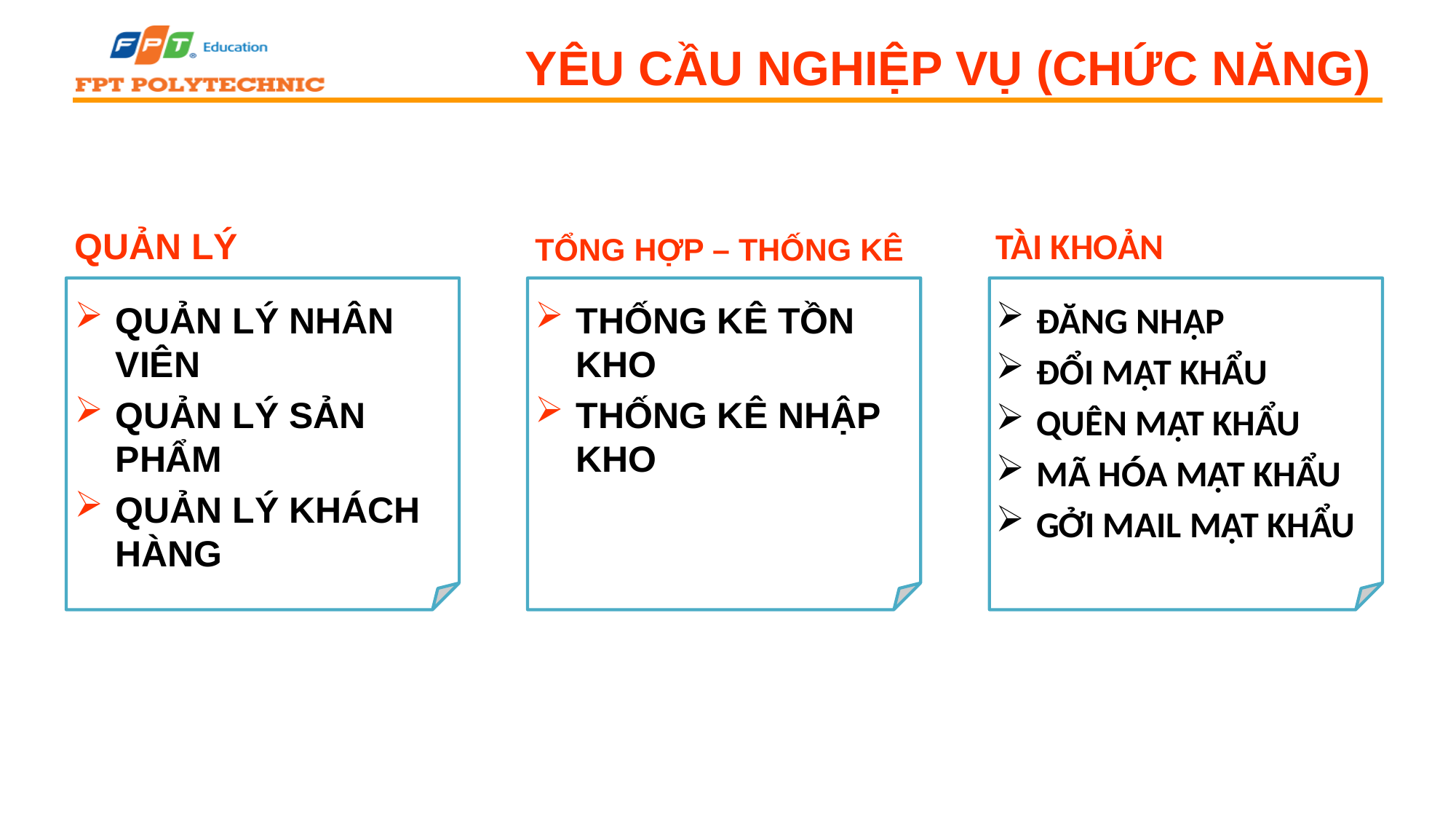

# Yêu cầu nghiệp vụ (chức năng)
QUẢN LÝ
TỔNG HỢP – THỐNG KÊ
TÀI KHOẢN

Quản lý nhân viên
Quản lý sản phẩm
Quản lý khách hàng

Thống kê tồn kho
Thống kê nhập kho

Đăng nhập
Đổi mật khẩu
Quên mật khẩu
Mã hóa mật khẩu
Gởi mail mật khẩu